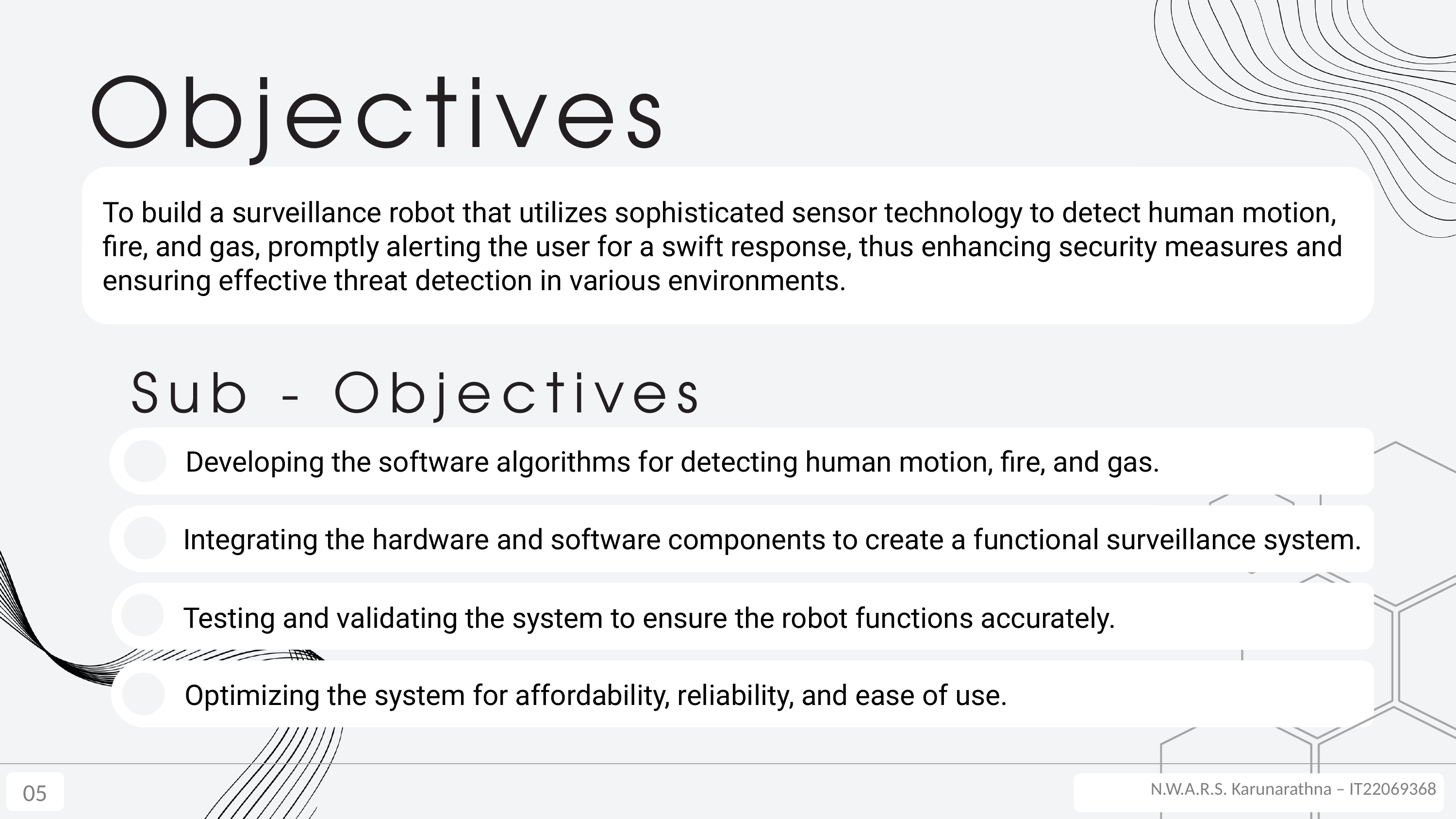

Objectives

To build a surveillance robot that utilizes sophisticated sensor technology to detect human motion, fire, and gas, promptly alerting the user for a swift response, thus enhancing security measures and ensuring effective threat detection in various environments.
Sub - Objectives

Developing the software algorithms for detecting human motion, fire, and gas.

Integrating the hardware and software components to create a functional surveillance system.

Testing and validating the system to ensure the robot functions accurately.

Optimizing the system for affordability, reliability, and ease of use.

05

N.W.A.R.S. Karunarathna – IT22069368